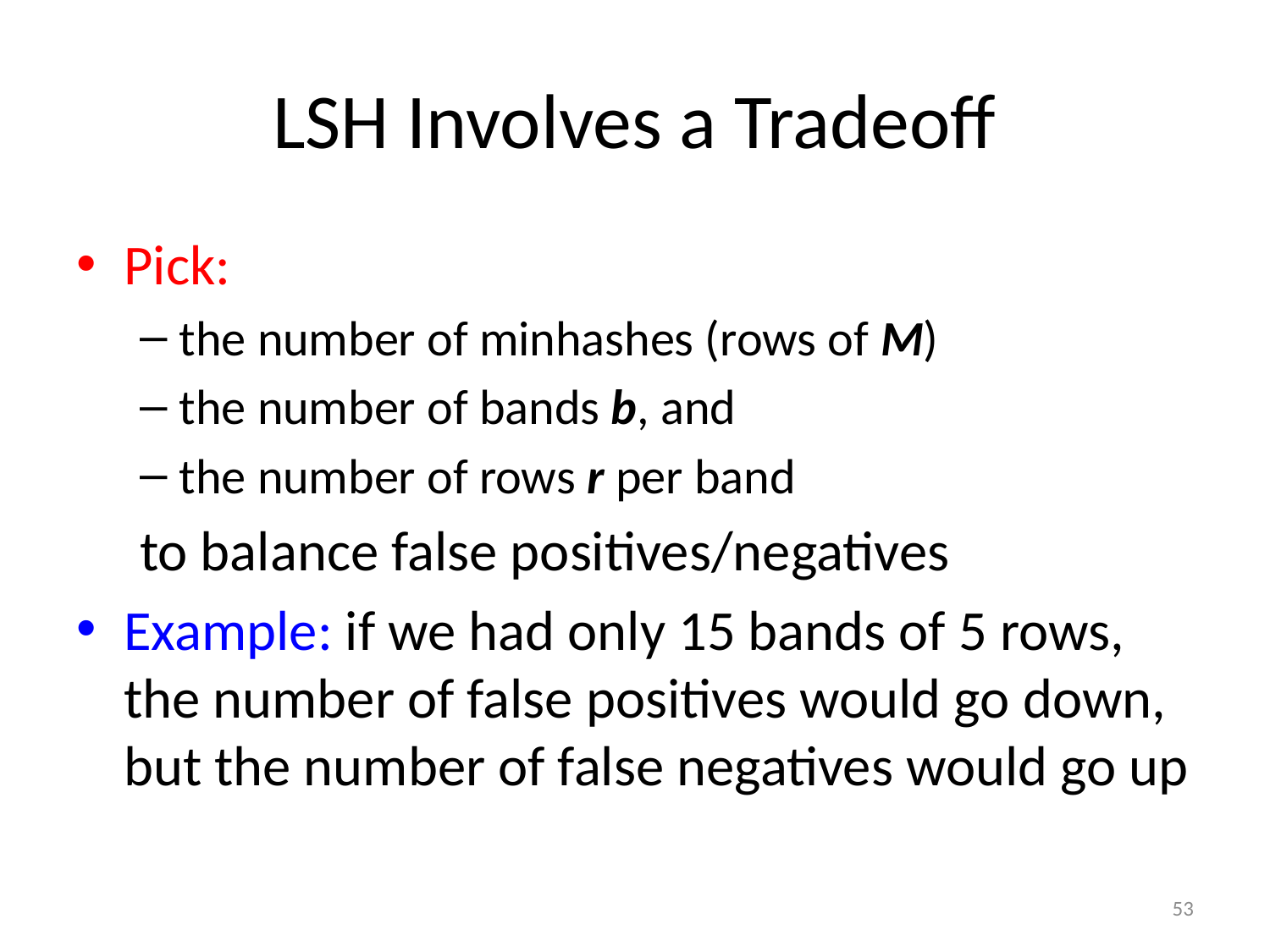

# LSH Involves a Tradeoff
Pick:
the number of minhashes (rows of M)
the number of bands b, and
the number of rows r per band
to balance false positives/negatives
Example: if we had only 15 bands of 5 rows, the number of false positives would go down, but the number of false negatives would go up
53